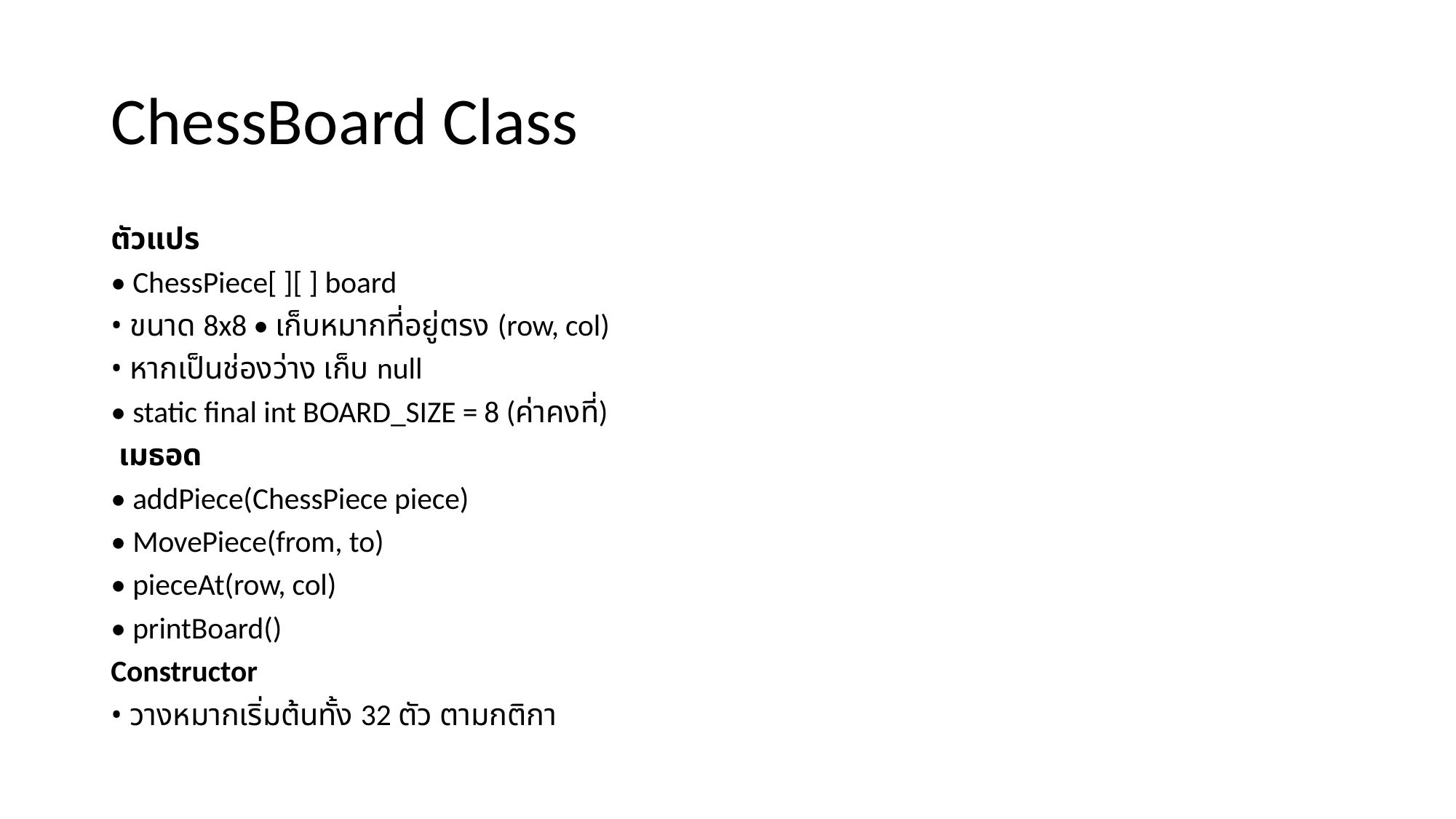

# ChessBoard Class
ตัวแปร
• ChessPiece[ ][ ] board
• ขนาด 8x8 • เก็บหมากที่อยู่ตรง (row, col)
• หากเป็นช่องว่าง เก็บ null
• static final int BOARD_SIZE = 8 (ค่าคงที่)
 เมธอด
• addPiece(ChessPiece piece)
• MovePiece(from, to)
• pieceAt(row, col)
• printBoard()
Constructor
• วางหมากเริ่มต้นทั้ง 32 ตัว ตามกติกา